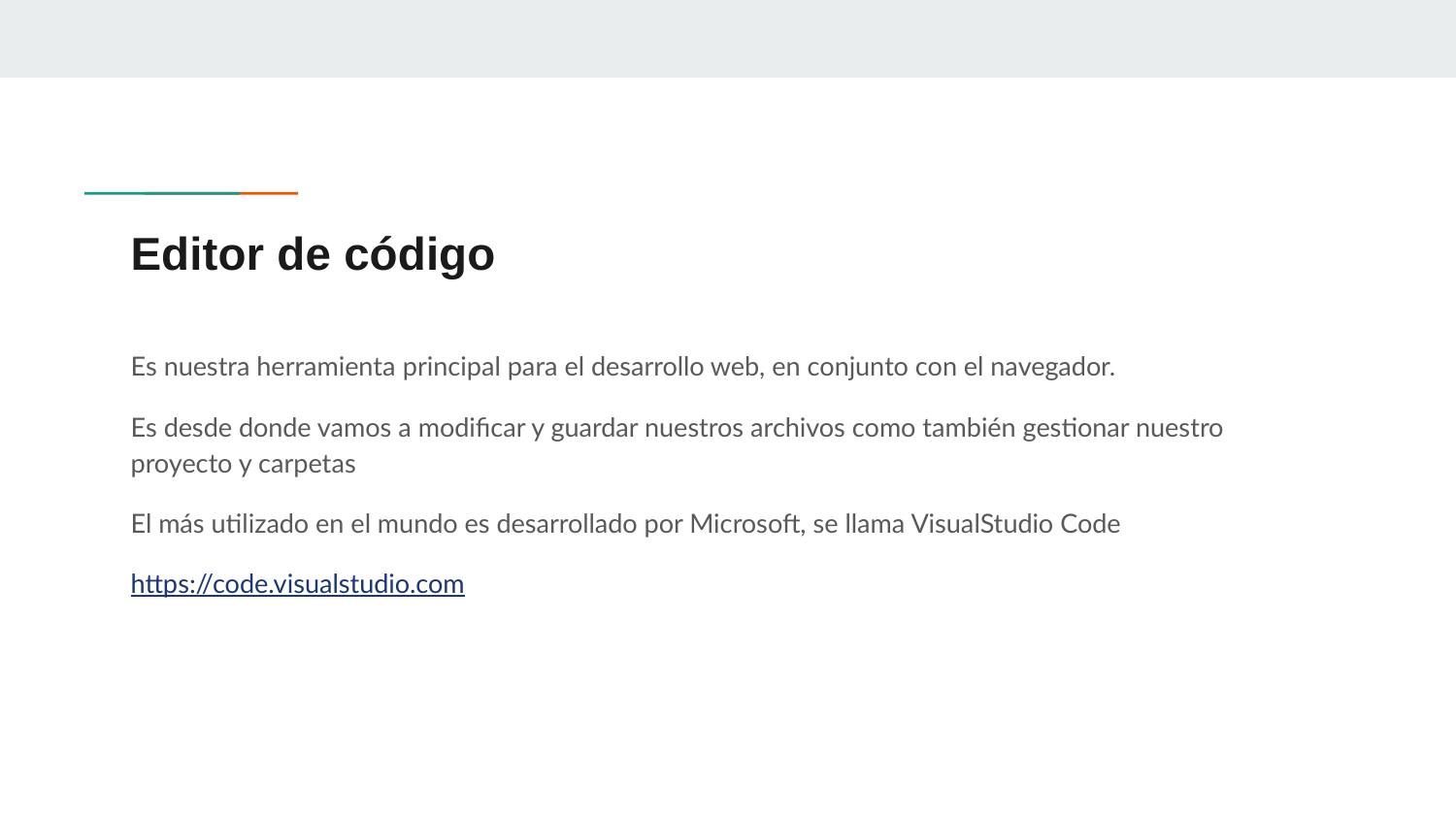

# Editor de código
Es nuestra herramienta principal para el desarrollo web, en conjunto con el navegador.
Es desde donde vamos a modificar y guardar nuestros archivos como también gestionar nuestro proyecto y carpetas
El más utilizado en el mundo es desarrollado por Microsoft, se llama VisualStudio Code
https://code.visualstudio.com